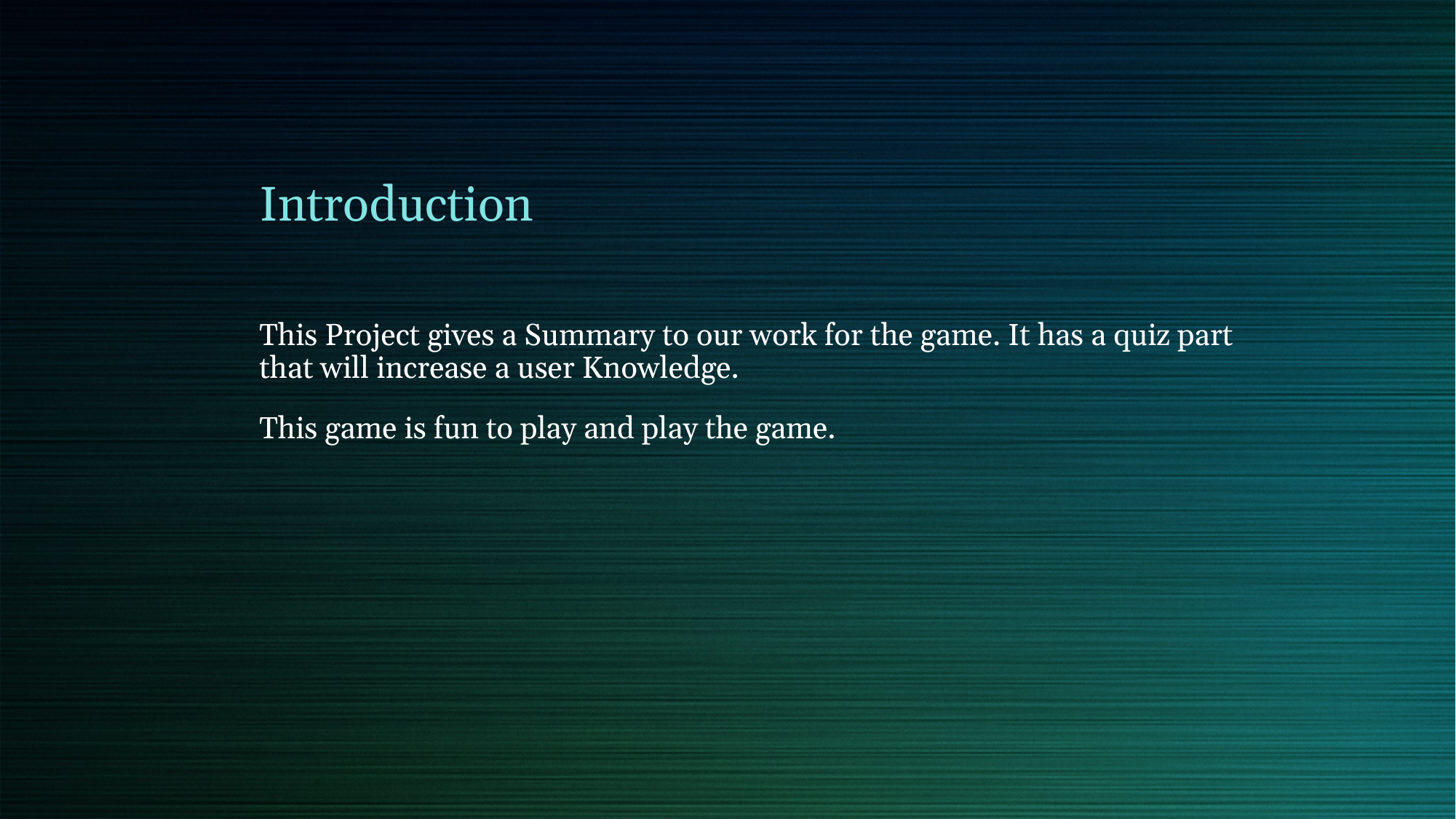

Introduction

This Project gives a Summary to our work for the game. It has a quiz part that will increase a user Knowledge.
This game is fun to play and play the game.